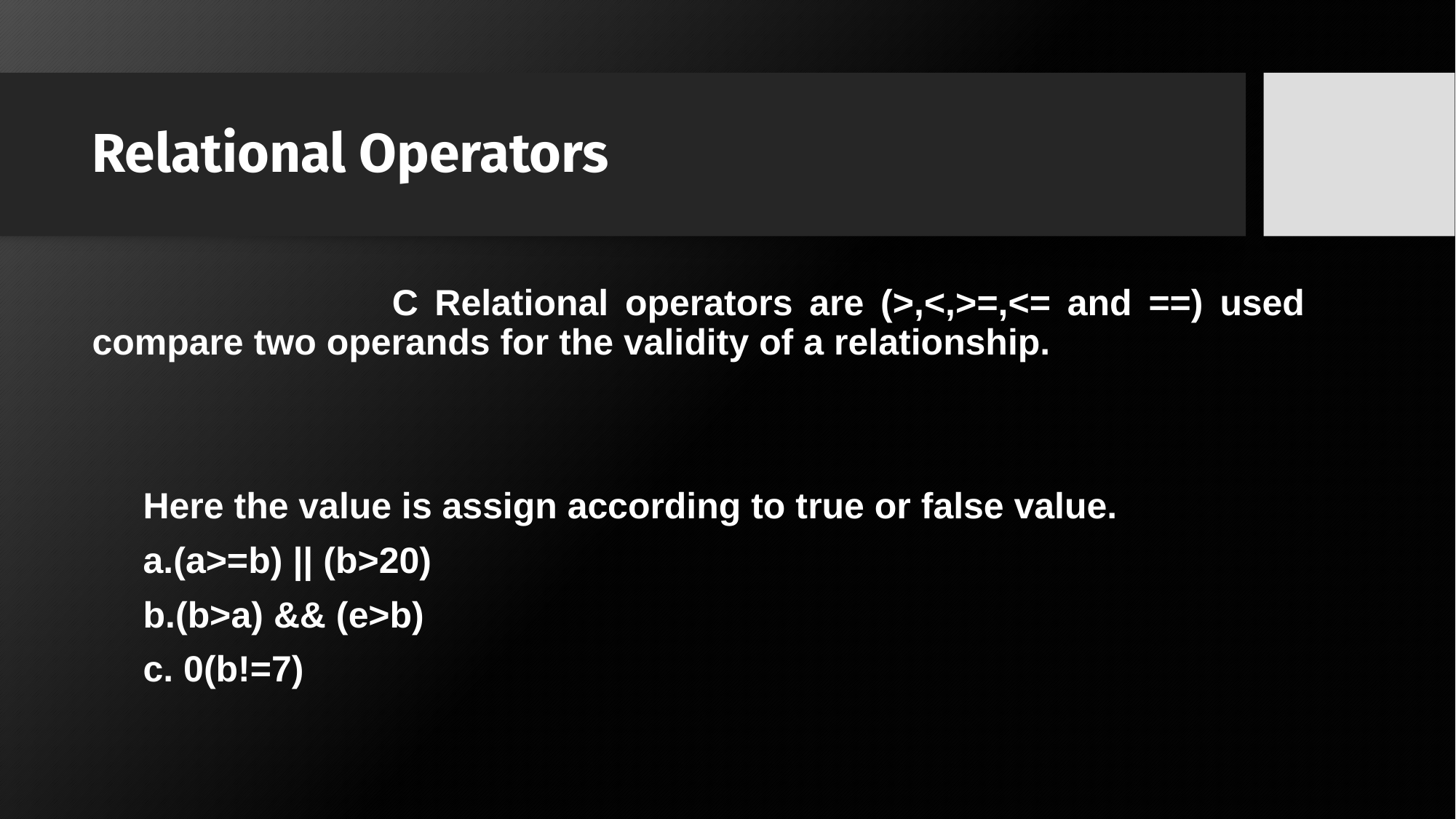

# Relational Operators
                  C Relational operators are (>,<,>=,<= and ==) used compare two operands for the validity of a relationship.

     Here the value is assign according to true or false value.
     a.(a>=b) || (b>20)
     b.(b>a) && (e>b)
     c. 0(b!=7)